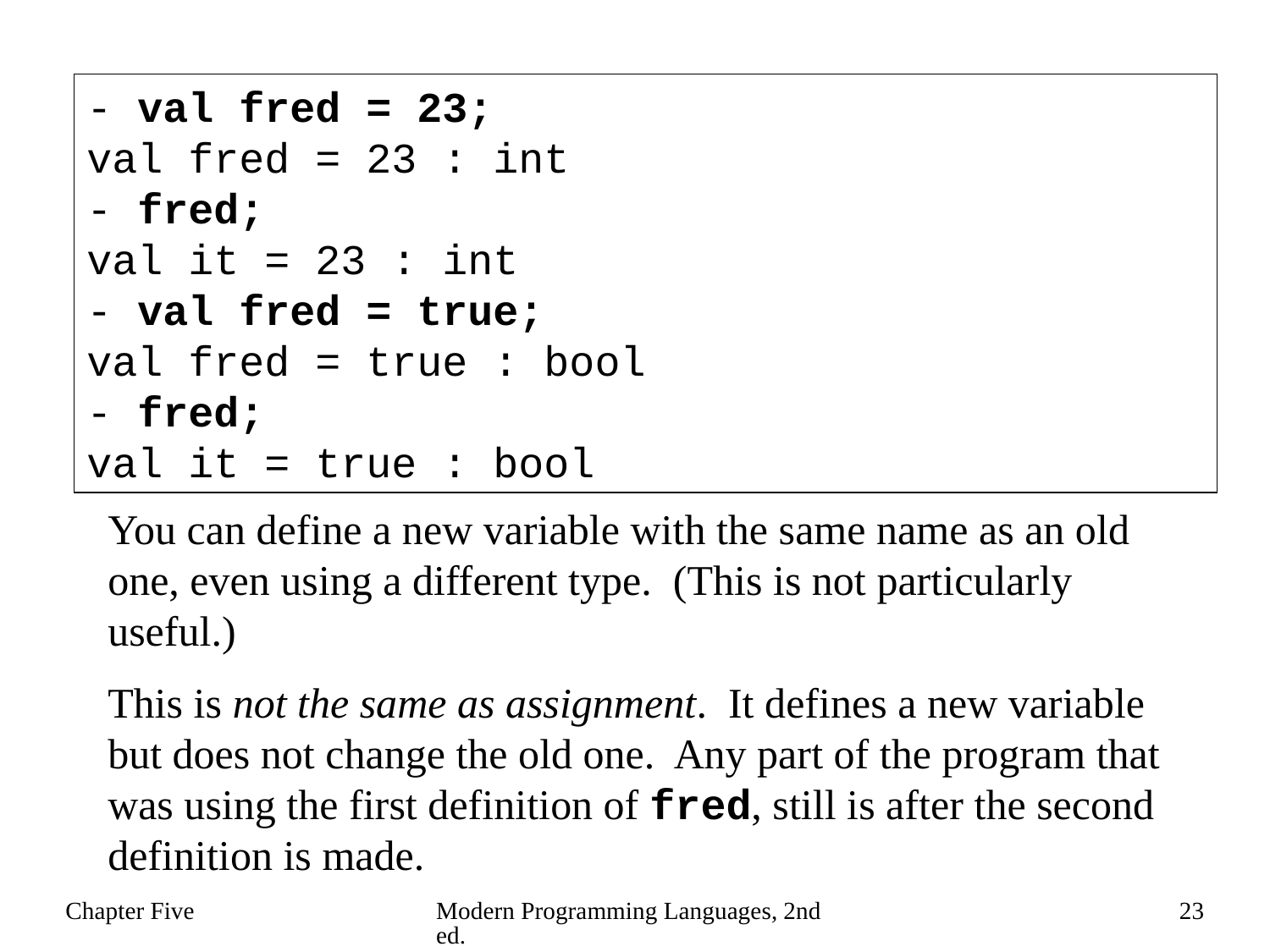

- val fred = 23;
val fred = 23 : int
- fred;
val it = 23 : int
- val fred = true;
val fred = true : bool
- fred;
val it = true : bool
You can define a new variable with the same name as an old one, even using a different type.  (This is not particularly useful.)
This is not the same as assignment.  It defines a new variable but does not change the old one.  Any part of the program that was using the first definition of fred, still is after the second definition is made.
Chapter Five
Modern Programming Languages, 2nd ed.
23